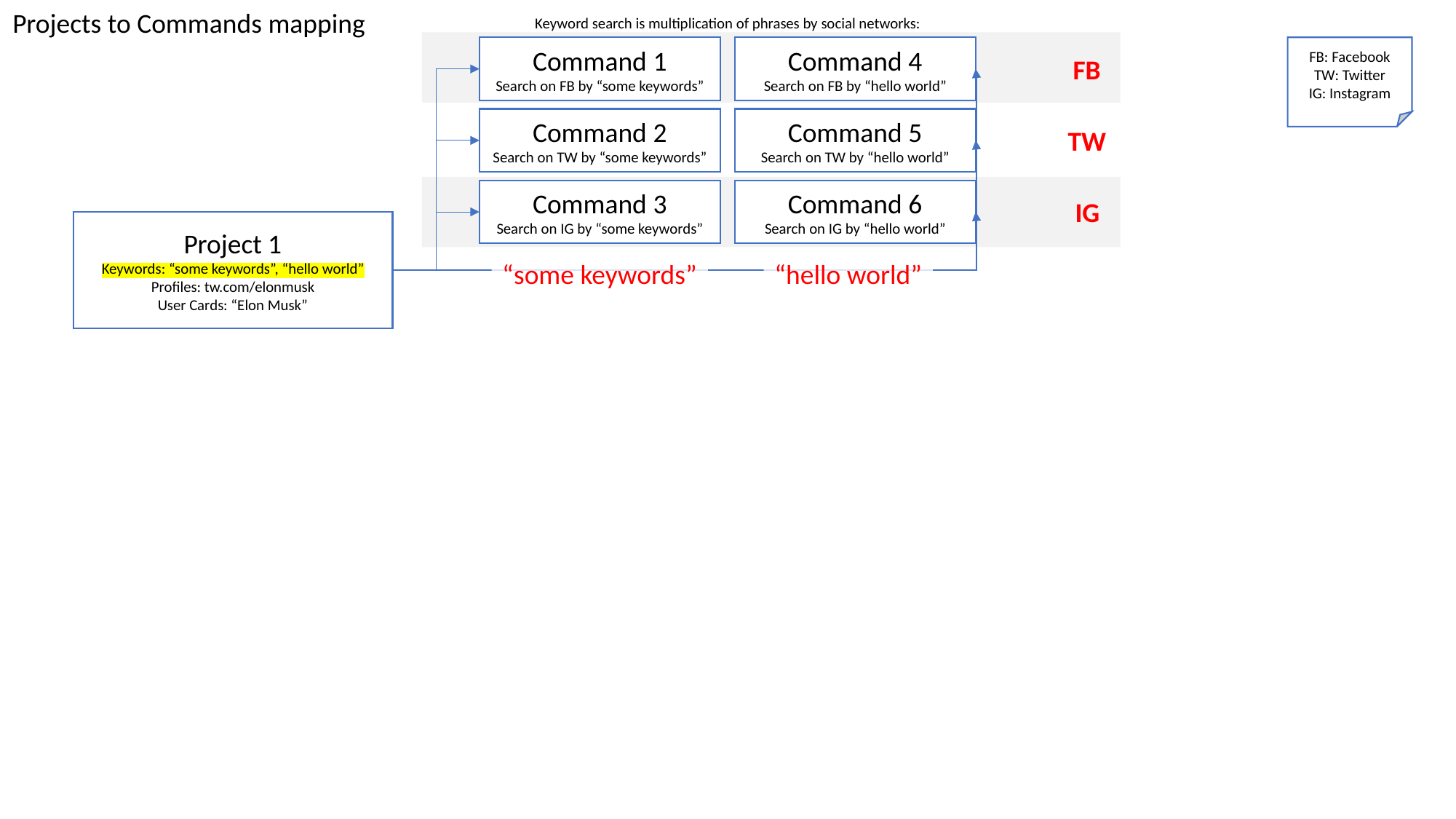

Projects to Commands mapping
Keyword search is multiplication of phrases by social networks:
FB
FB: Facebook
TW: Twitter
IG: Instagram
Command 1
Search on FB by “some keywords”
Command 4
Search on FB by “hello world”
FB
Command 2
Search on TW by “some keywords”
Command 5
Search on TW by “hello world”
TW
FB
Command 3
Search on IG by “some keywords”
Command 6
Search on IG by “hello world”
IG
Project 1
Keywords: “some keywords”, “hello world”
Profiles: tw.com/elonmusk
User Cards: “Elon Musk”
“some keywords”
“hello world”